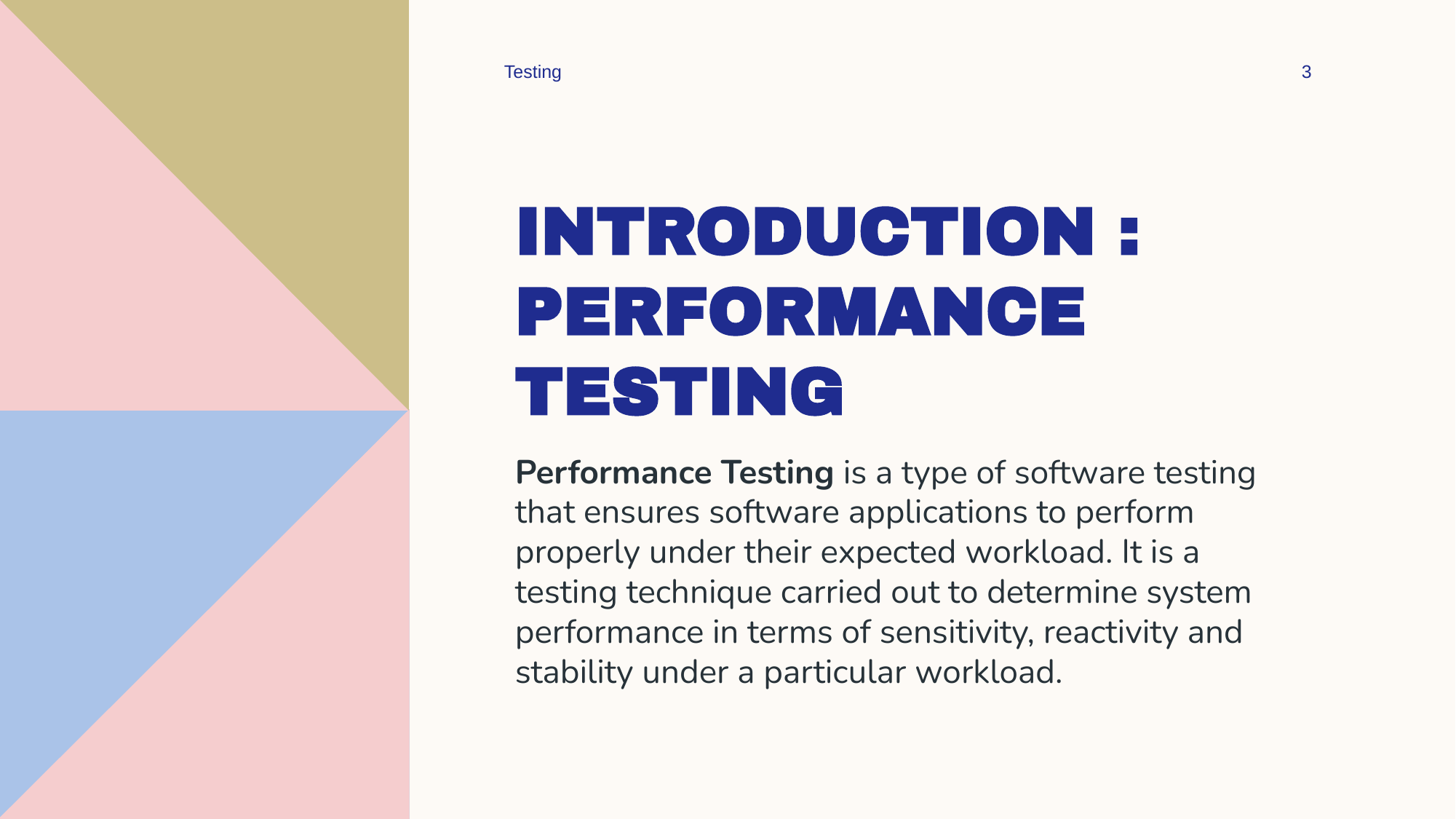

Testing
3
# Introduction : PerFormance testing
Performance Testing is a type of software testing that ensures software applications to perform properly under their expected workload. It is a testing technique carried out to determine system performance in terms of sensitivity, reactivity and stability under a particular workload.